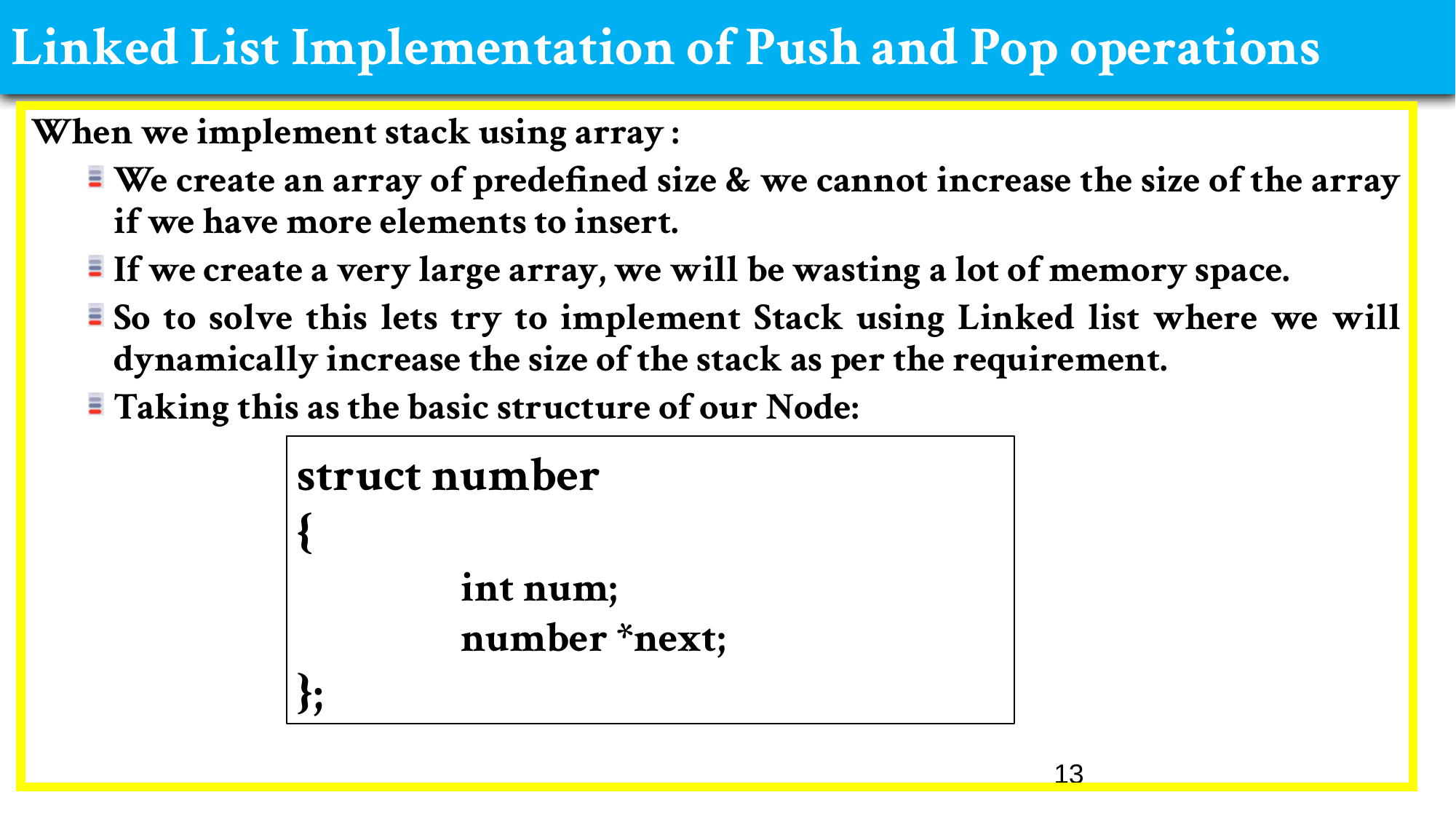

# Linked List Implementation of Push and Pop operations

When we implement stack using array :
We create an array of predefined size & we cannot increase the size of the array if we have more elements to insert.
If we create a very large array, we will be wasting a lot of memory space.
So to solve this lets try to implement Stack using Linked list where we will dynamically increase the size of the stack as per the requirement.
Taking this as the basic structure of our Node:
struct number
{
	int num;
	number *next;
};
13